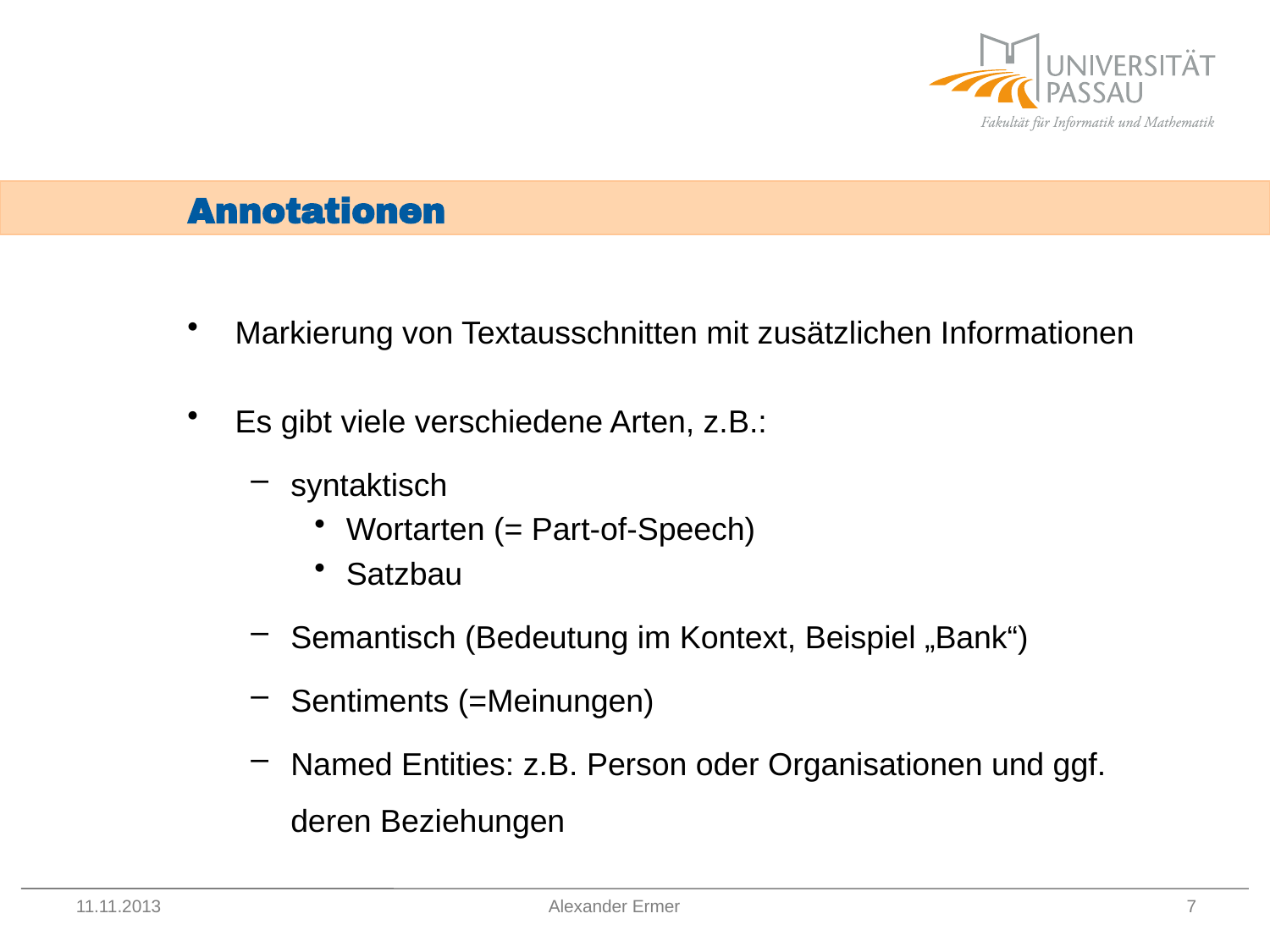

# Annotationen
Markierung von Textausschnitten mit zusätzlichen Informationen

Es gibt viele verschiedene Arten, z.B.:
syntaktisch
Wortarten (= Part-of-Speech)
Satzbau
Semantisch (Bedeutung im Kontext, Beispiel „Bank“)
Sentiments (=Meinungen)
Named Entities: z.B. Person oder Organisationen und ggf. deren Beziehungen